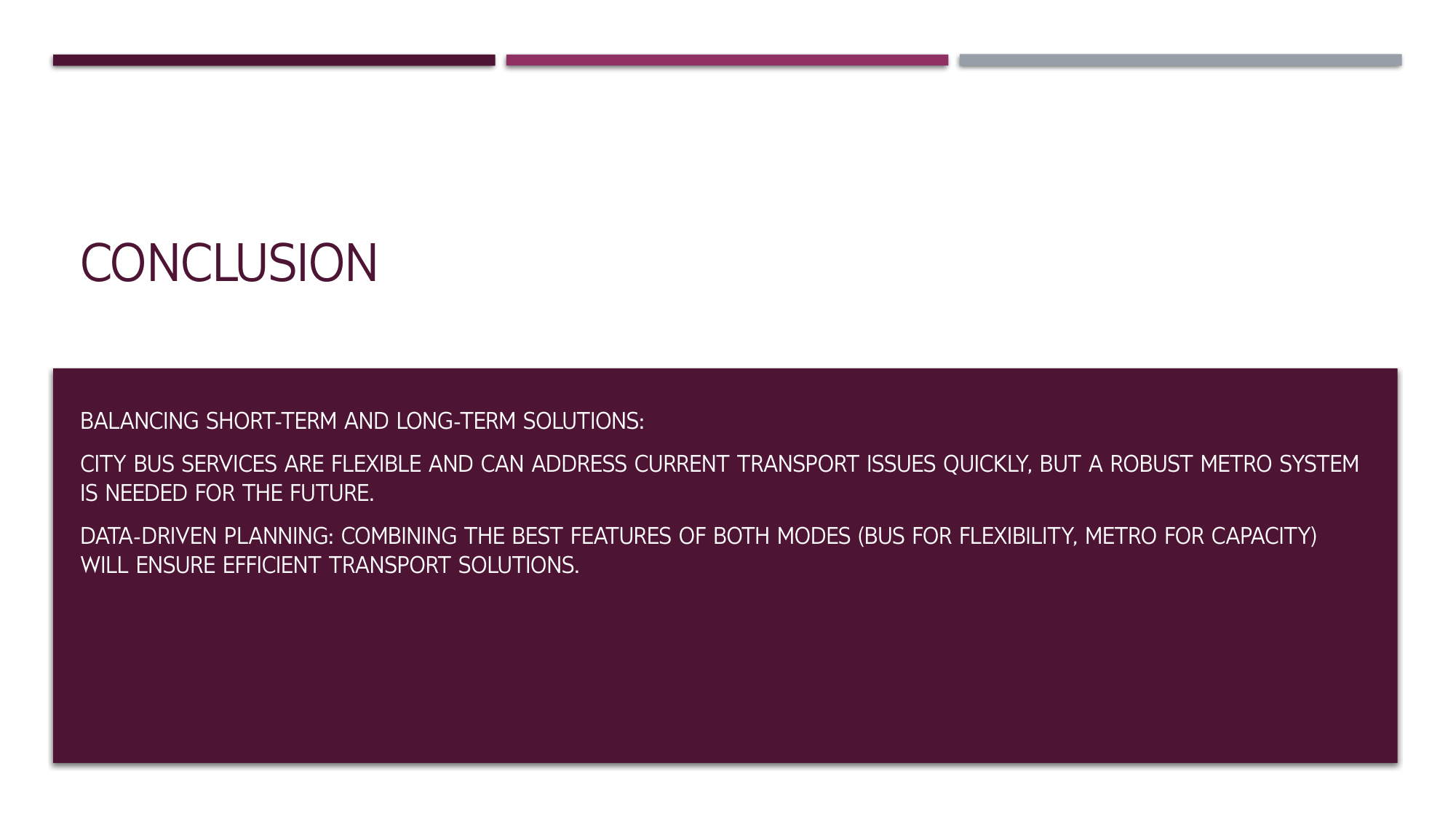

# Conclusion
Balancing Short-term and Long-term Solutions:
City bus services are flexible and can address current transport issues quickly, but a robust metro system is needed for the future.
Data-Driven Planning: Combining the best features of both modes (bus for flexibility, metro for capacity) will ensure efficient transport solutions.